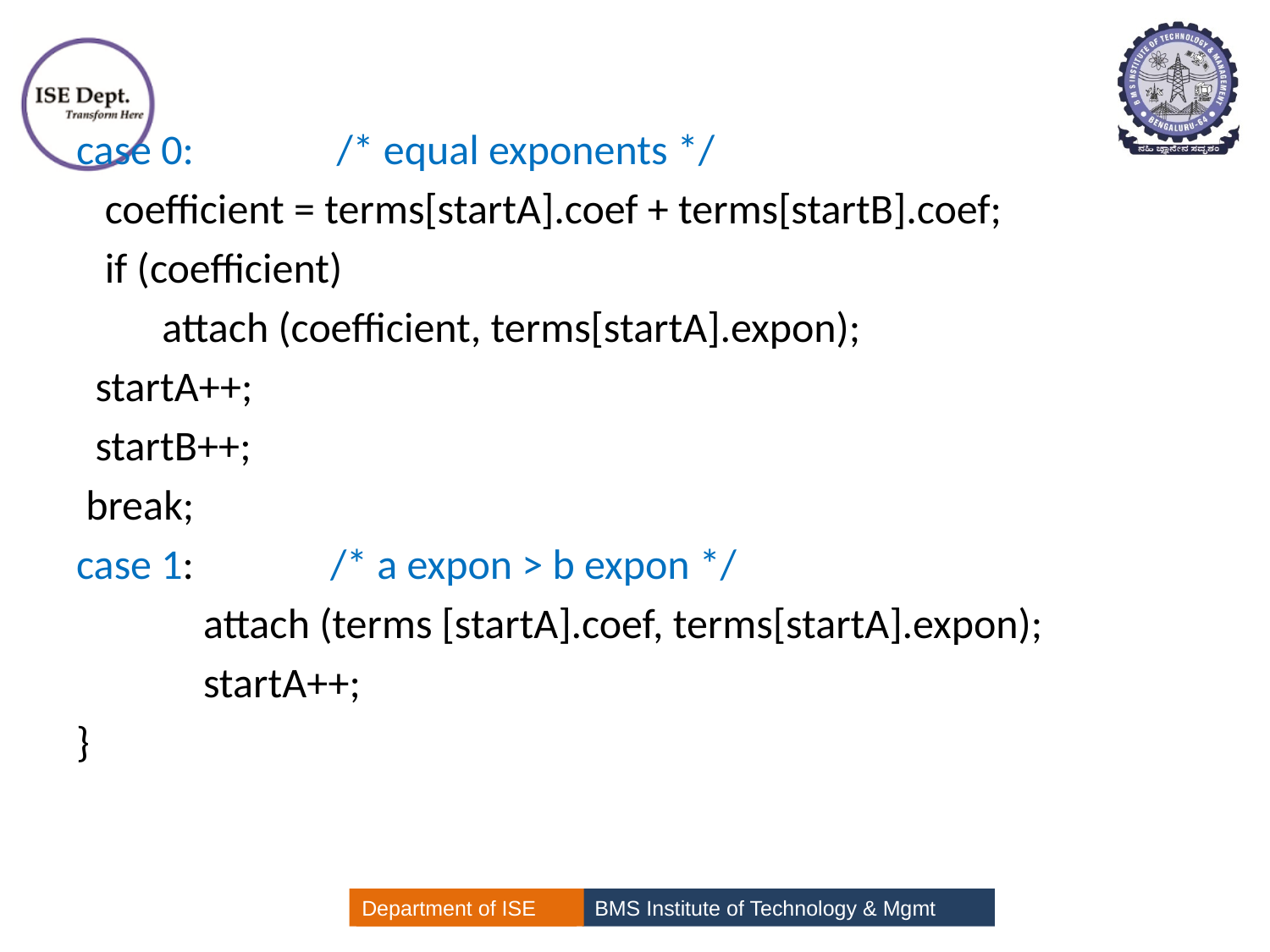

case 0:	              /* equal exponents */
   coefficient = terms[startA].coef + terms[startB].coef;
   if (coefficient)
         attach (coefficient, terms[startA].expon);
  startA++;
  startB++;
 break;
case 1: 	/* a expon > b expon */
	attach (terms [startA].coef, terms[startA].expon);
	startA++;
}